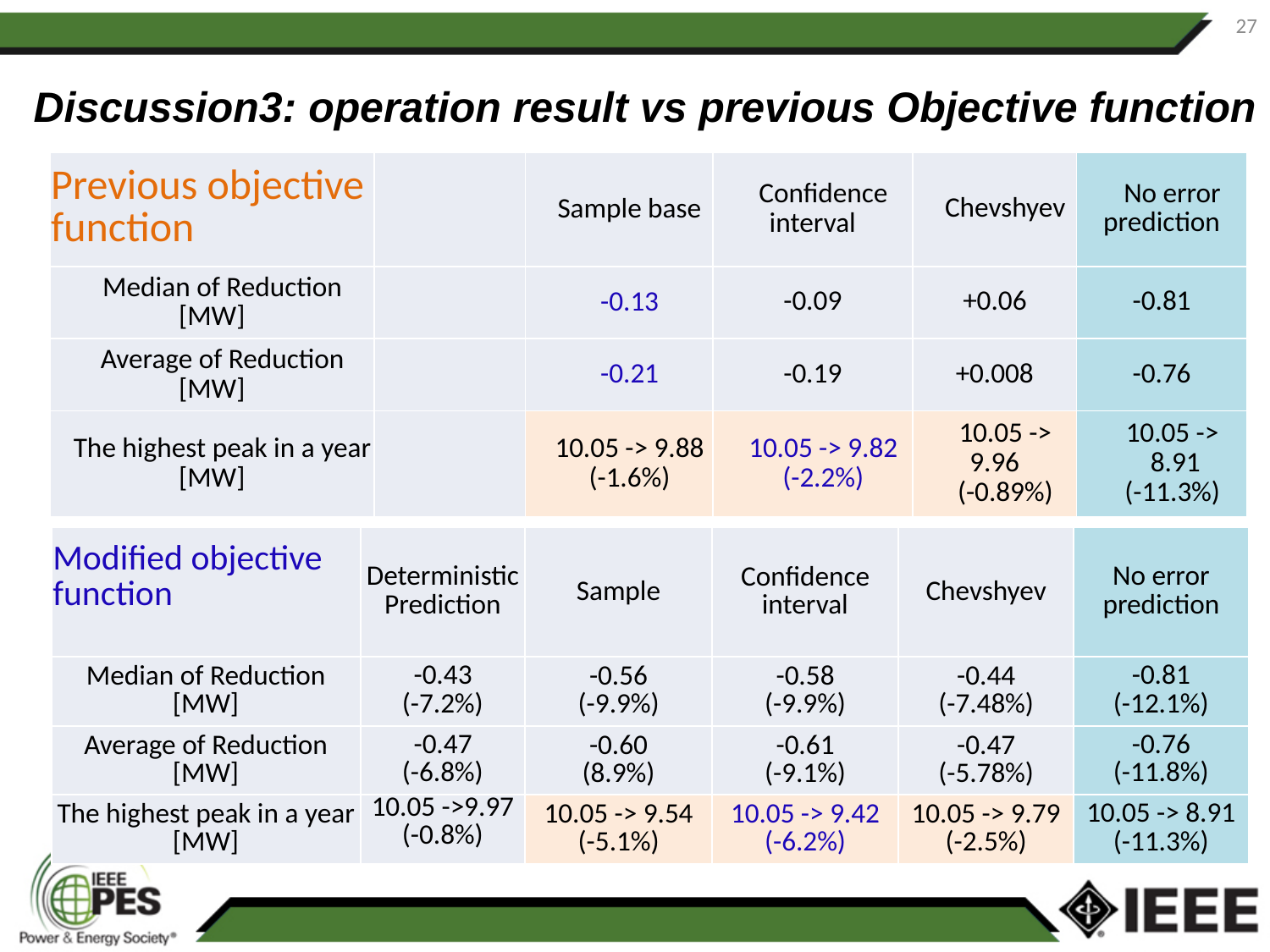

27
Discussion3: operation result vs previous Objective function
| Previous objective function |  | Sample base | Confidence interval | Chevshyev | No error prediction |
| --- | --- | --- | --- | --- | --- |
| Median of Reduction [MW] |  | -0.13 | -0.09 | +0.06 | -0.81 |
| Average of Reduction [MW] |  | -0.21 | -0.19 | +0.008 | -0.76 |
| The highest peak in a year [MW] |  | 10.05 -> 9.88 (-1.6%) | 10.05 -> 9.82 (-2.2%) | 10.05 -> 9.96 (-0.89%) | 10.05 -> 8.91 (-11.3%) |
| Modified objective function | Deterministic Prediction | Sample | Confidence interval | Chevshyev | No error prediction |
| --- | --- | --- | --- | --- | --- |
| Median of Reduction [MW] | -0.43 (-7.2%) | -0.56 (-9.9%) | -0.58 (-9.9%) | -0.44 (-7.48%) | -0.81 (-12.1%) |
| Average of Reduction [MW] | -0.47 (-6.8%) | -0.60 (8.9%) | -0.61 (-9.1%) | -0.47 (-5.78%) | -0.76 (-11.8%) |
| The highest peak in a year [MW] | 10.05 ->9.97 (-0.8%) | 10.05 -> 9.54 (-5.1%) | 10.05 -> 9.42 (-6.2%) | 10.05 -> 9.79 (-2.5%) | 10.05 -> 8.91 (-11.3%) |